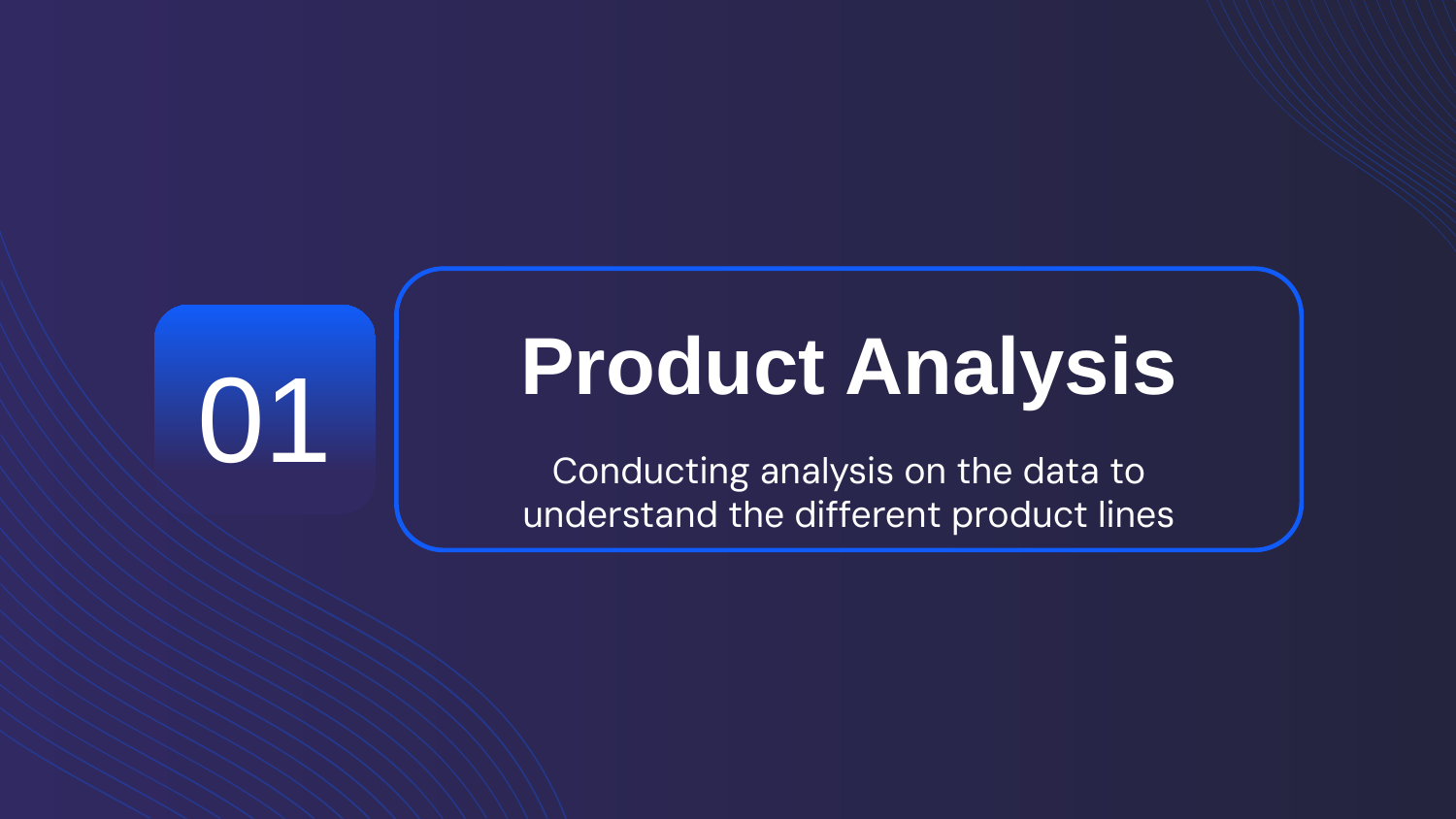

# Product Analysis
01
Conducting analysis on the data to understand the different product lines